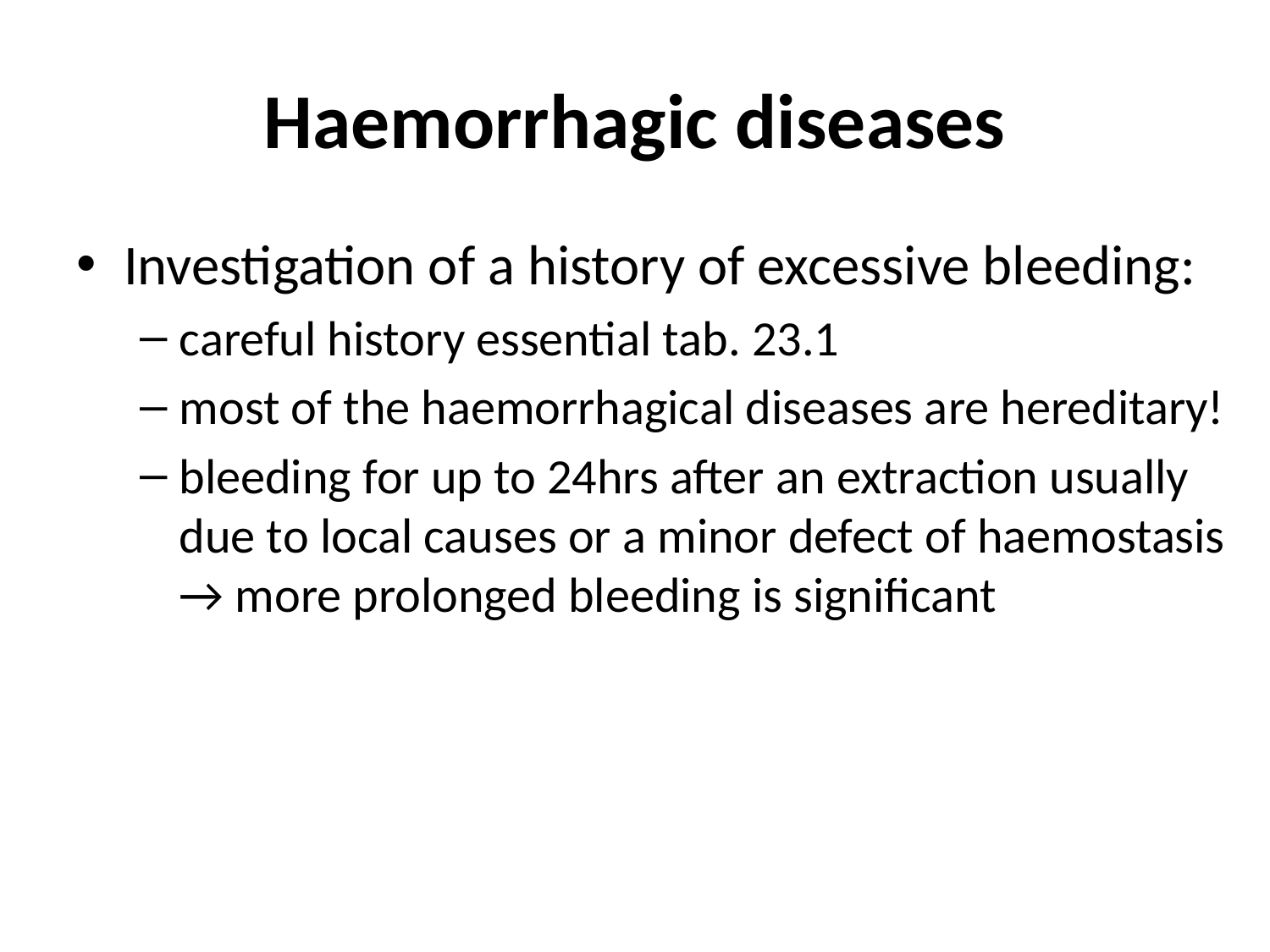

# Haemorrhagic diseases
Investigation of a history of excessive bleeding:
careful history essential tab. 23.1
most of the haemorrhagical diseases are hereditary!
bleeding for up to 24hrs after an extraction usually due to local causes or a minor defect of haemostasis → more prolonged bleeding is significant